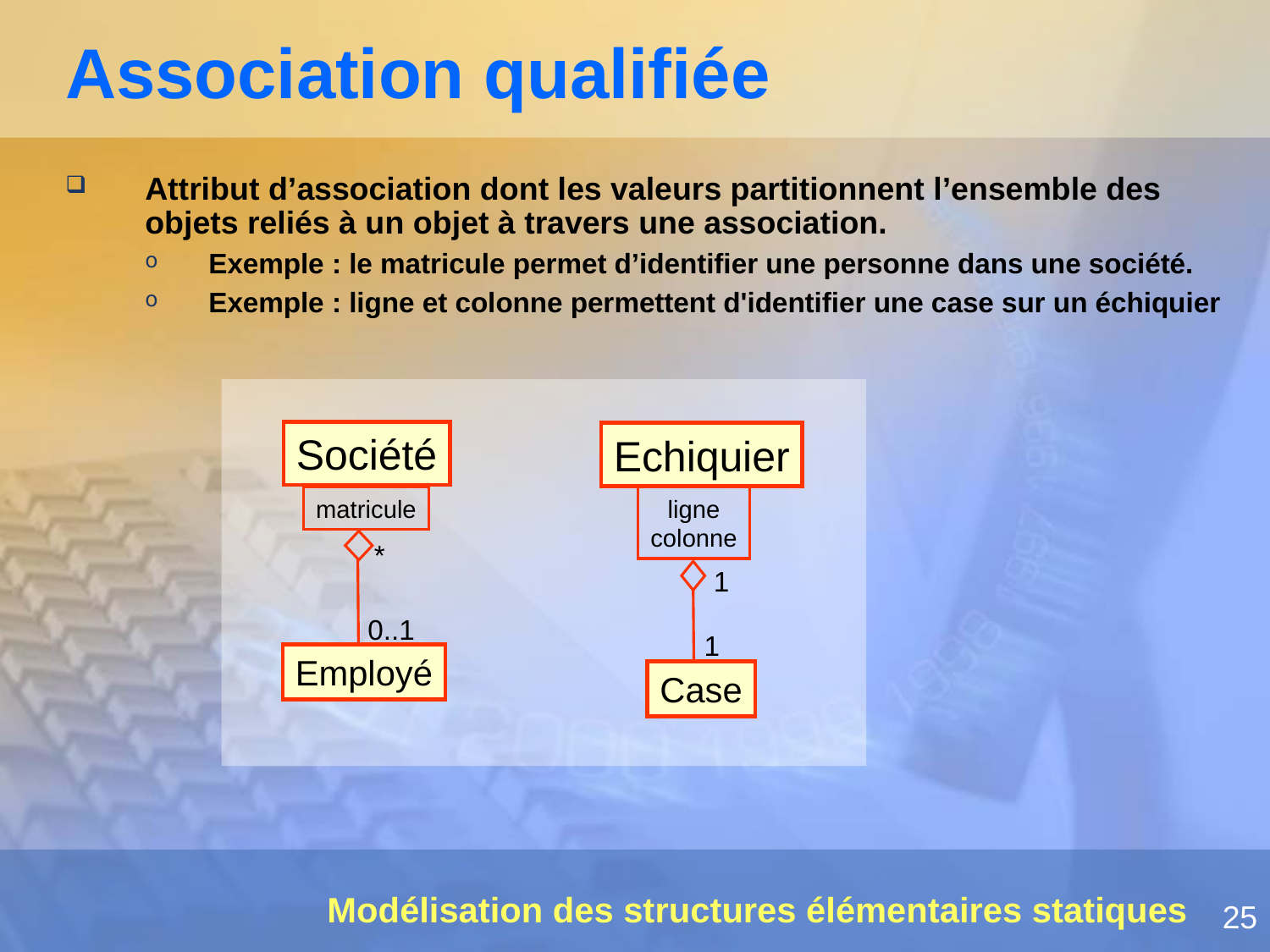

# Association qualifiée
Attribut d’association dont les valeurs partitionnent l’ensemble des objets reliés à un objet à travers une association.
Exemple : le matricule permet d’identifier une personne dans une société.
Exemple : ligne et colonne permettent d'identifier une case sur un échiquier

Société
Echiquier
matricule
ligne
colonne

*
1

0..1
1
Employé
Case
Modélisation des structures élémentaires statiques